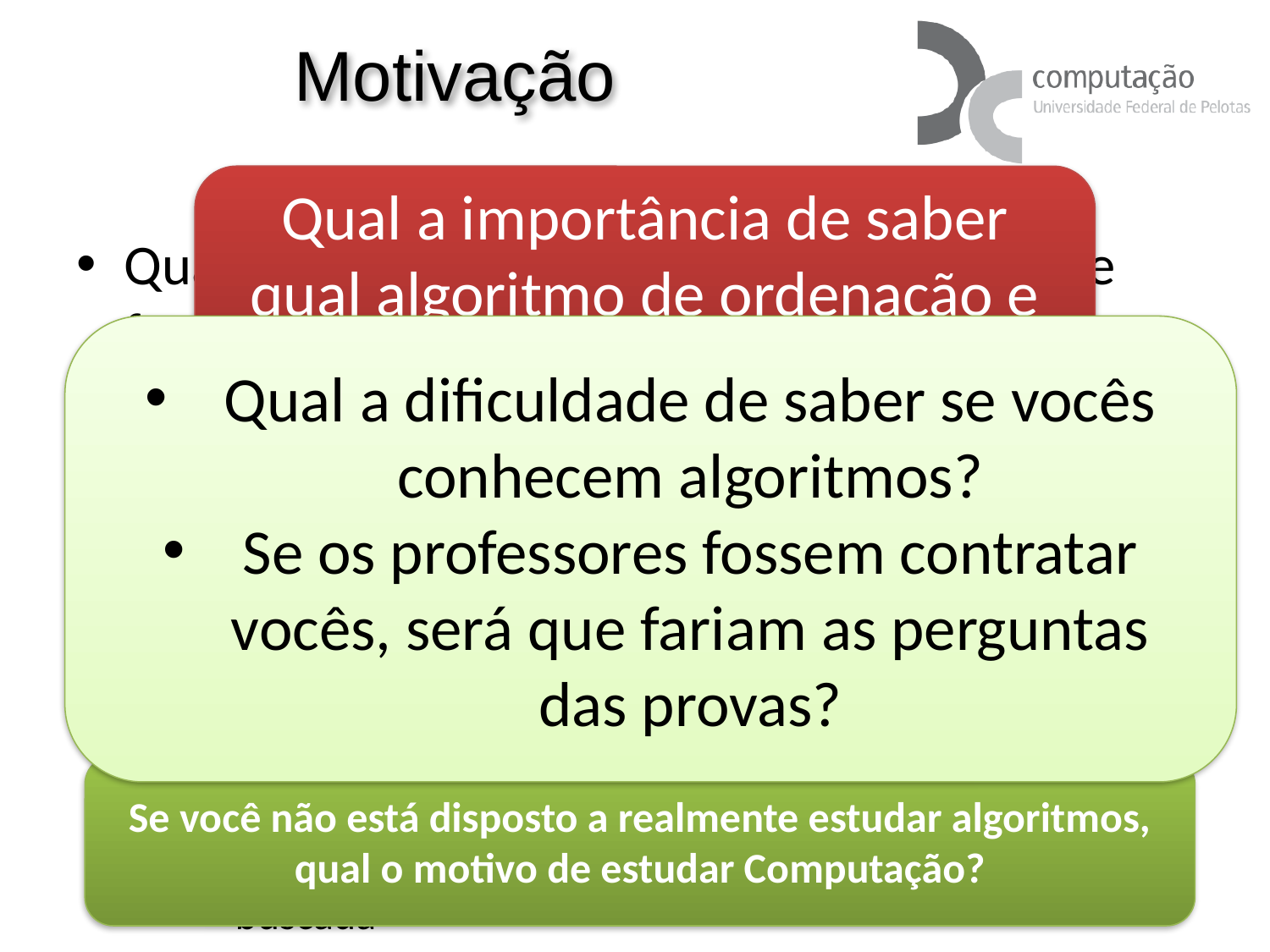

# Motivação
Qual a importância de saber qual algoritmo de ordenação e busca usar?
Qual a motivação para armazenar dados de forma ordenada?

Será que o google armazena todas as informações de forma desorganizada?
Quando você faz uma busca, será que o sistema da google compara a palavra que você digitou com todas as palavras armazenadas?
Sem uma estrutura de dados organizada, a busca teria que comparar todas as palavras com a palavra sendo buscada
Qual a dificuldade de saber se vocês conhecem algoritmos?
Se os professores fossem contratar vocês, será que fariam as perguntas das provas?
Com que frequência vocês acham que terão que escolher entre algoritmos dado um problema?
Quantas vezes vocês irão escolher um algoritmo usar e vai funcionar, mas não será o algoritmo ideal?
Quanto isso pode custar? Que tipo de custo?
Se você não está disposto a realmente estudar algoritmos, qual o motivo de estudar Computação?